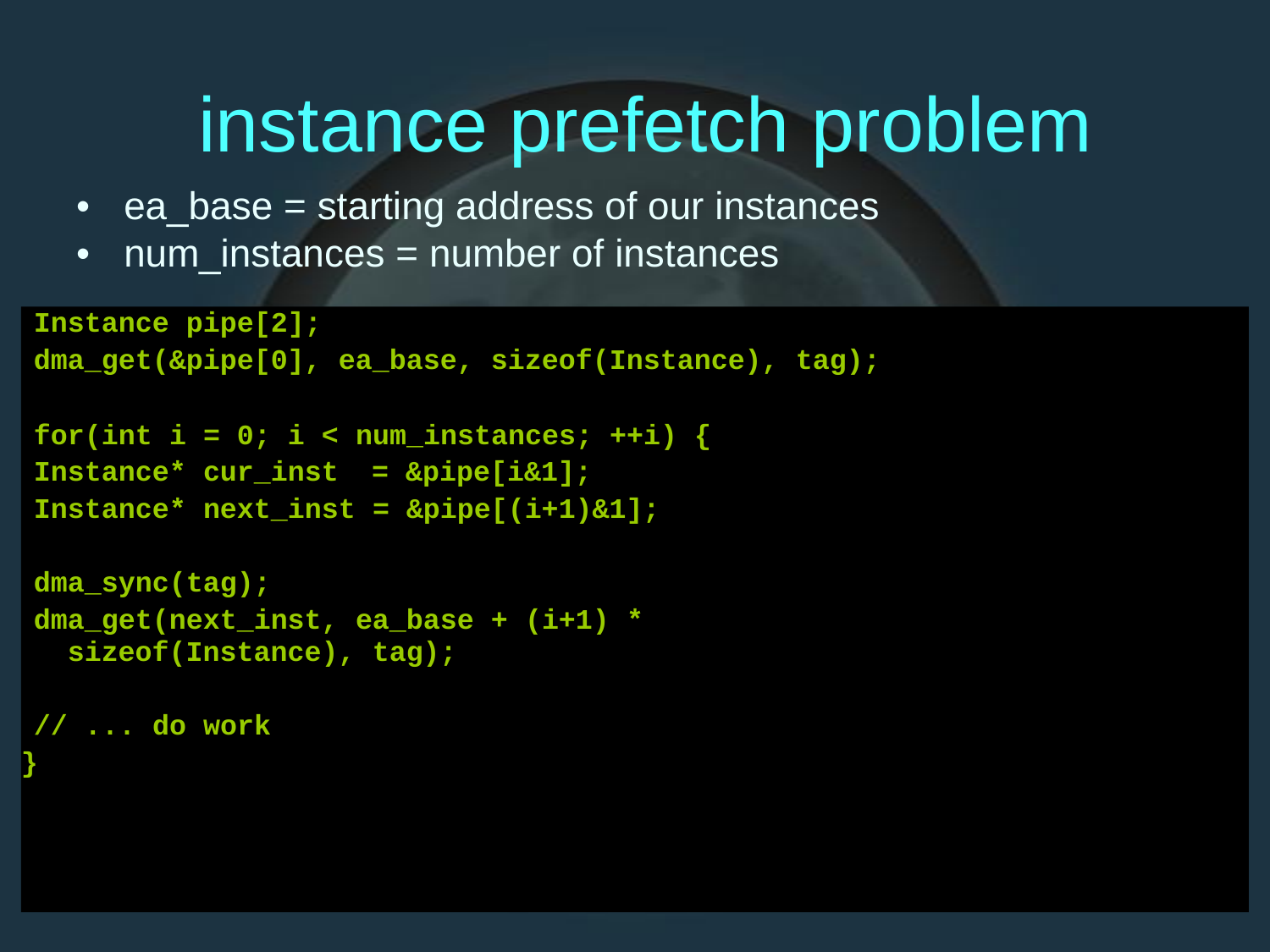

instance
prefetch
problem
•
•
ea_base = starting address of our instances
num_instances = number of instances

Instance pipe[2];
dma_get(&pipe[0], ea_base, sizeof(Instance), tag);
for(int i = 0; i < num_instances; ++i) {
Instance* cur_inst = &pipe[i&1];
Instance* next_inst = &pipe[(i+1)&1];
dma_sync(tag);
dma_get(next_inst, ea_base + (i+1) * sizeof(Instance), tag);
// ... do work
}